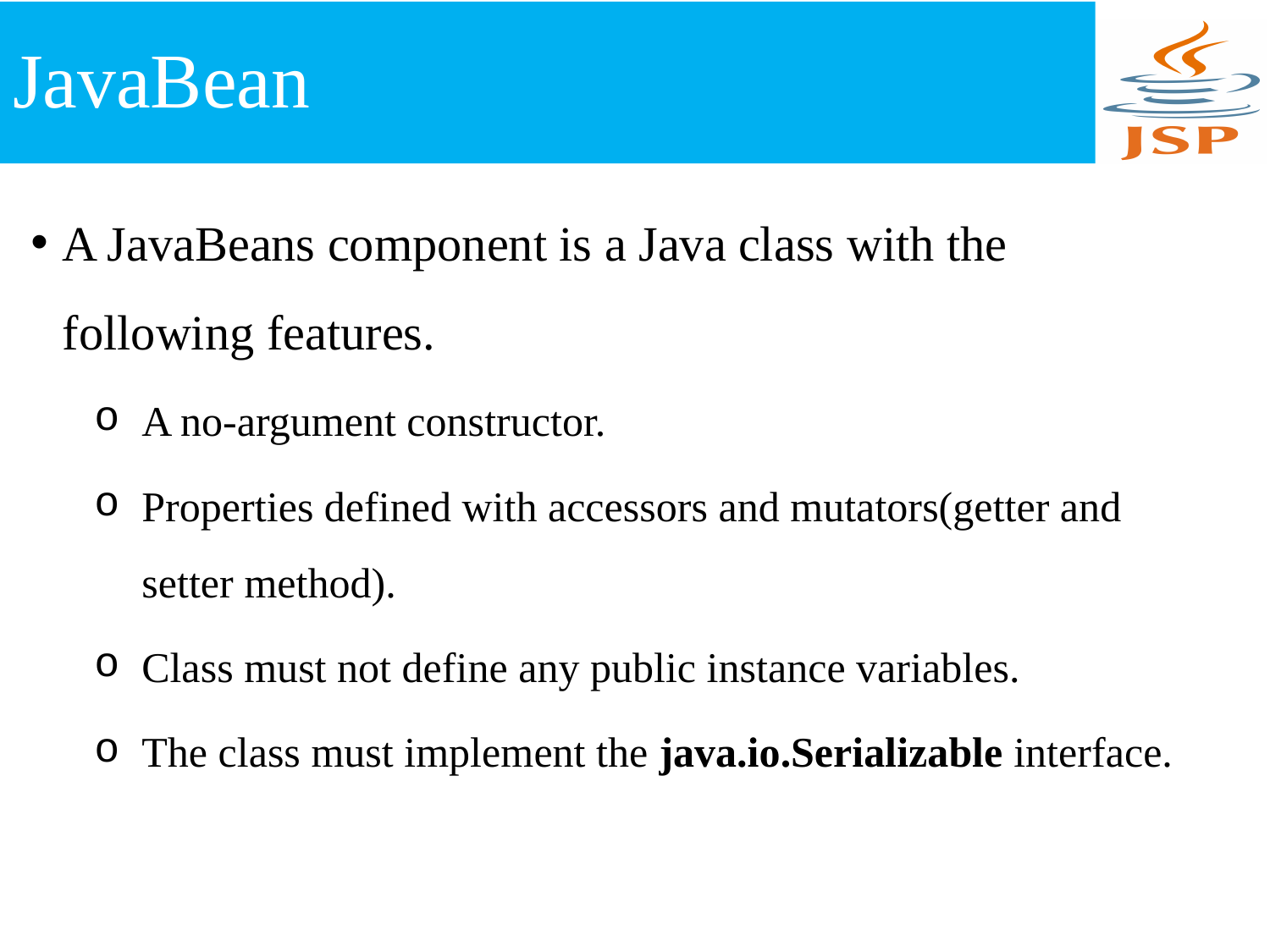

# JavaBean
A JavaBeans component is a Java class with the following features.
A no-argument constructor.
Properties defined with accessors and mutators(getter and setter method).
Class must not define any public instance variables.
The class must implement the java.io.Serializable interface.